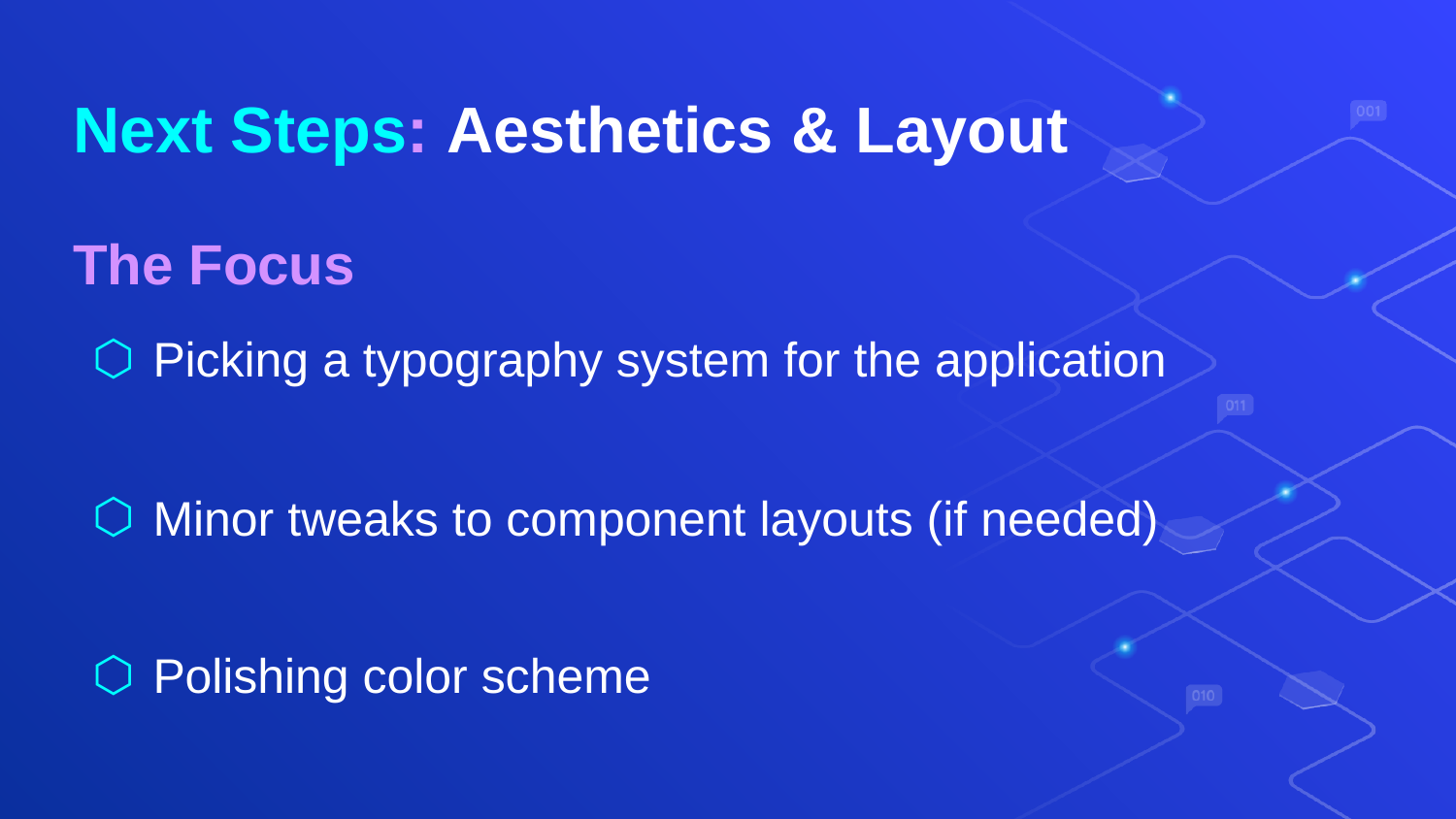

# Next Steps: Aesthetics & Layout
The Focus
Picking a typography system for the application

Minor tweaks to component layouts (if needed)

Polishing color scheme